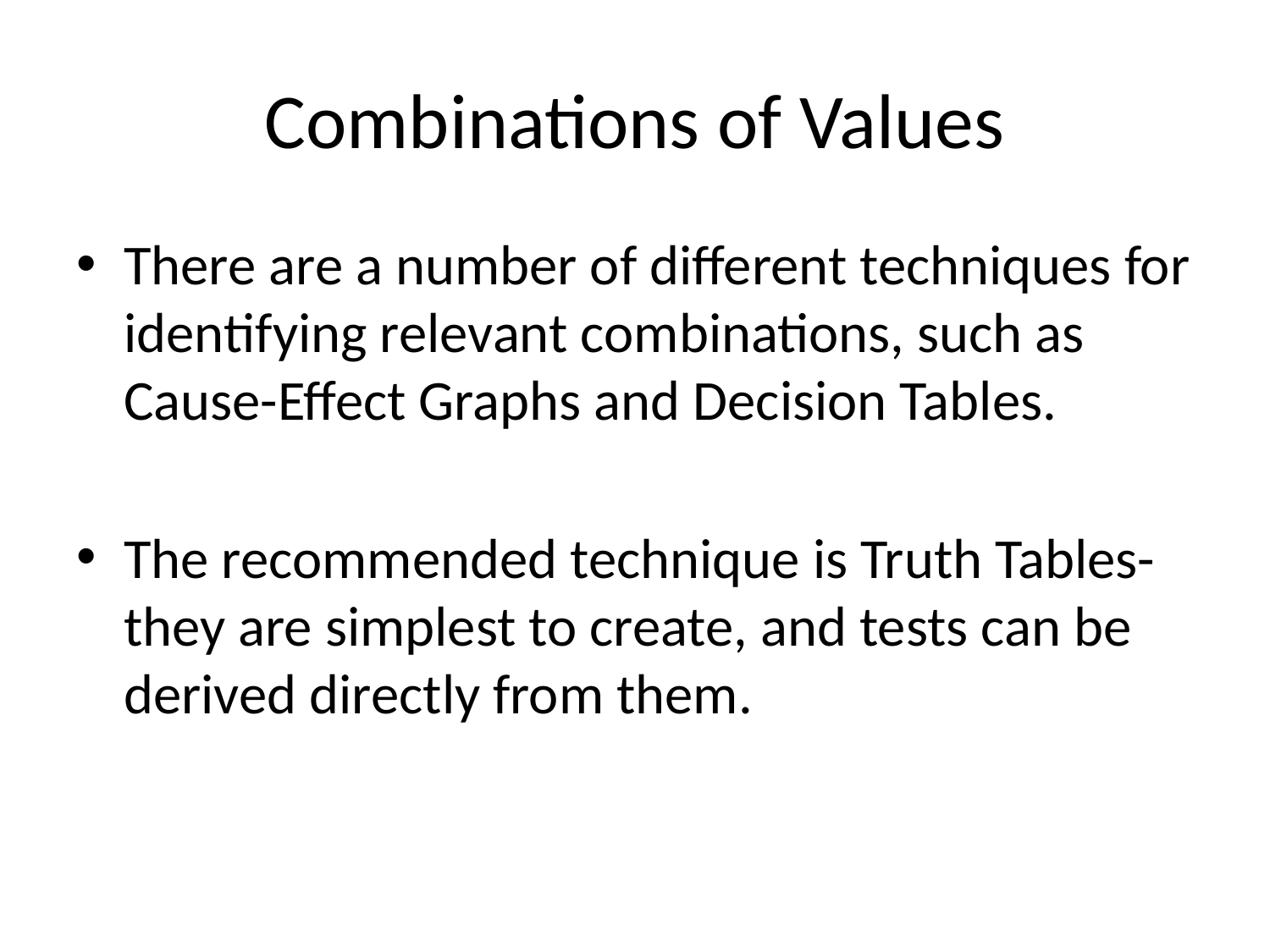

# Combinations of Values
There are a number of different techniques for identifying relevant combinations, such as Cause-Effect Graphs and Decision Tables.

The recommended technique is Truth Tables-they are simplest to create, and tests can be derived directly from them.